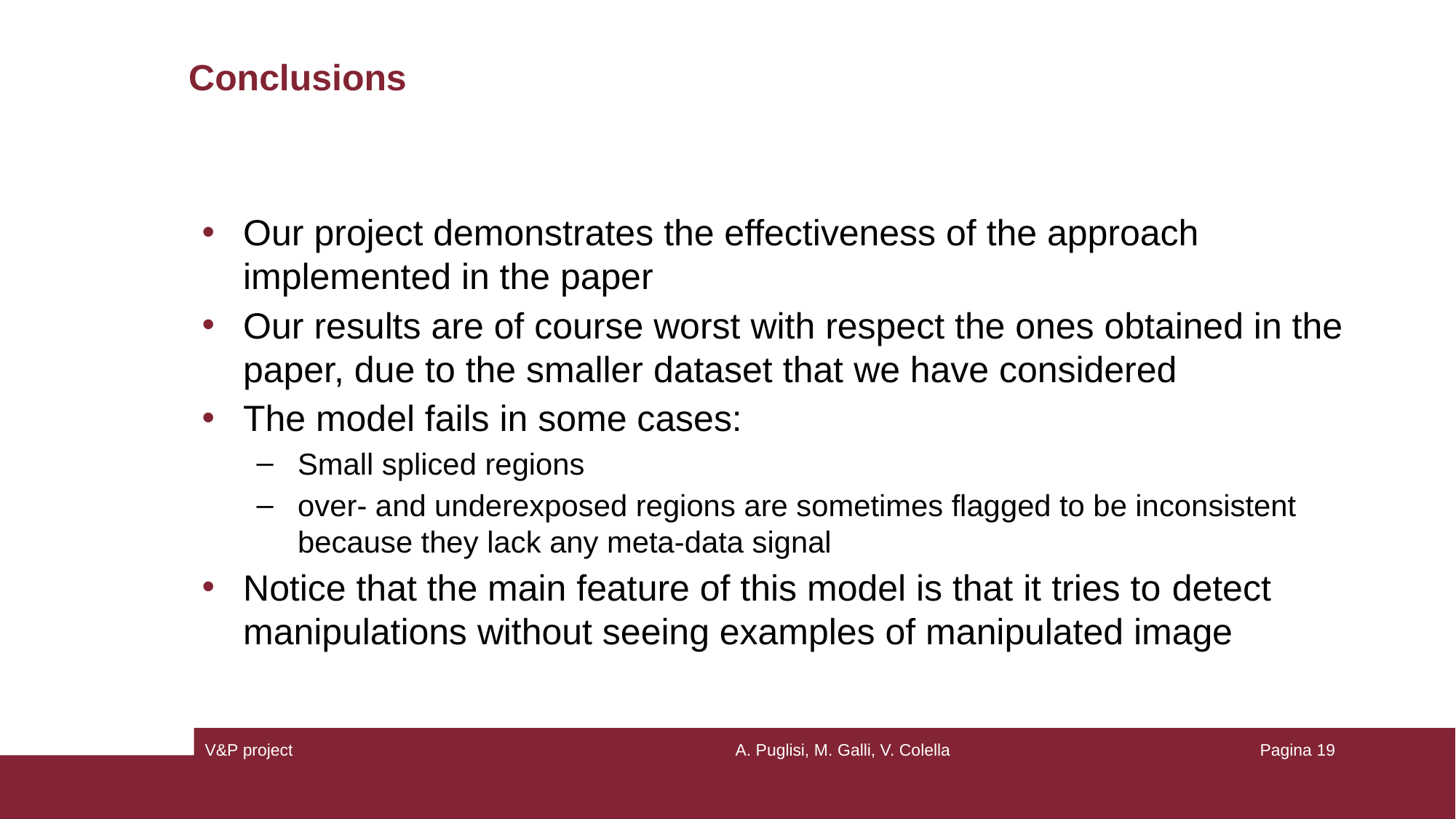

# Conclusions
Our project demonstrates the effectiveness of the approach implemented in the paper
Our results are of course worst with respect the ones obtained in the paper, due to the smaller dataset that we have considered
The model fails in some cases:
Small spliced regions
over- and underexposed regions are sometimes flagged to be inconsistent because they lack any meta-data signal
Notice that the main feature of this model is that it tries to detect manipulations without seeing examples of manipulated image

V&P project
A. Puglisi, M. Galli, V. Colella
Pagina 19